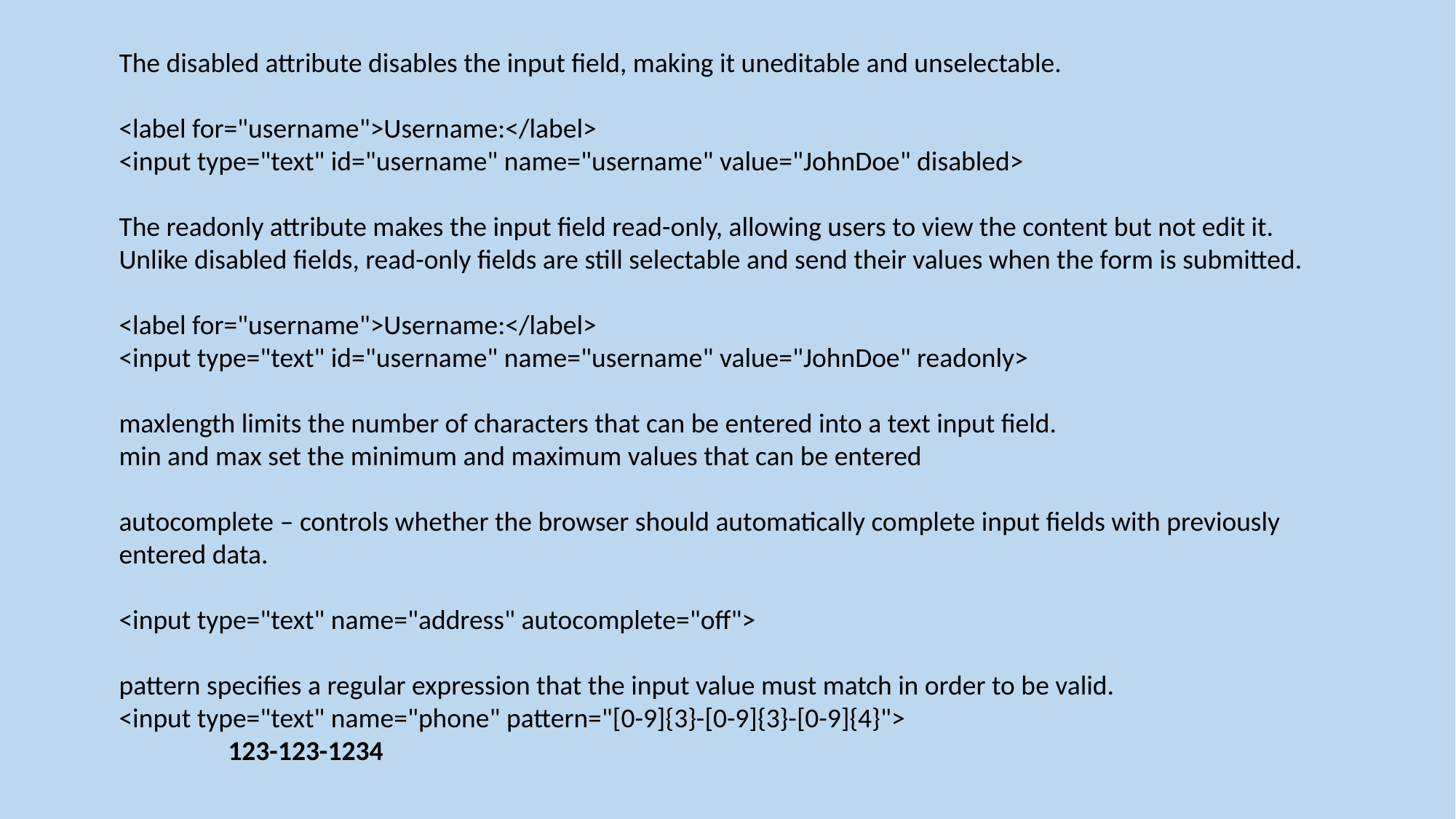

The disabled attribute disables the input field, making it uneditable and unselectable.

<label for="username">Username:</label>
<input type="text" id="username" name="username" value="JohnDoe" disabled>

The readonly attribute makes the input field read-only, allowing users to view the content but not edit it. Unlike disabled fields, read-only fields are still selectable and send their values when the form is submitted.

<label for="username">Username:</label>
<input type="text" id="username" name="username" value="JohnDoe" readonly>

maxlength limits the number of characters that can be entered into a text input field.
min and max set the minimum and maximum values that can be entered

autocomplete – controls whether the browser should automatically complete input fields with previously entered data.

<input type="text" name="address" autocomplete="off">

pattern specifies a regular expression that the input value must match in order to be valid.
<input type="text" name="phone" pattern="[0-9]{3}-[0-9]{3}-[0-9]{4}">
	123-123-1234